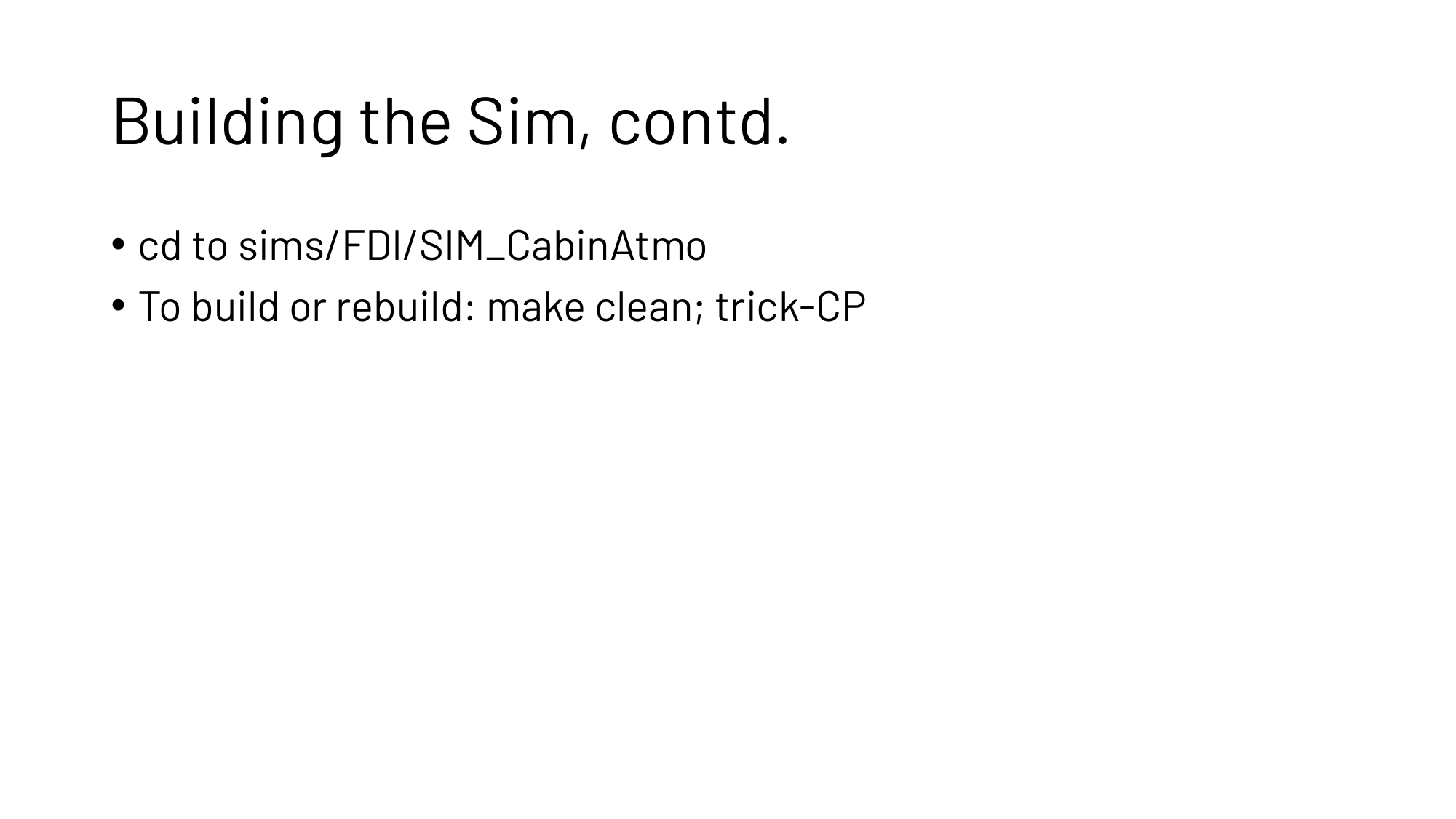

# Building the Sim, contd.
cd to sims/FDI/SIM_CabinAtmo
To build or rebuild: make clean; trick-CP